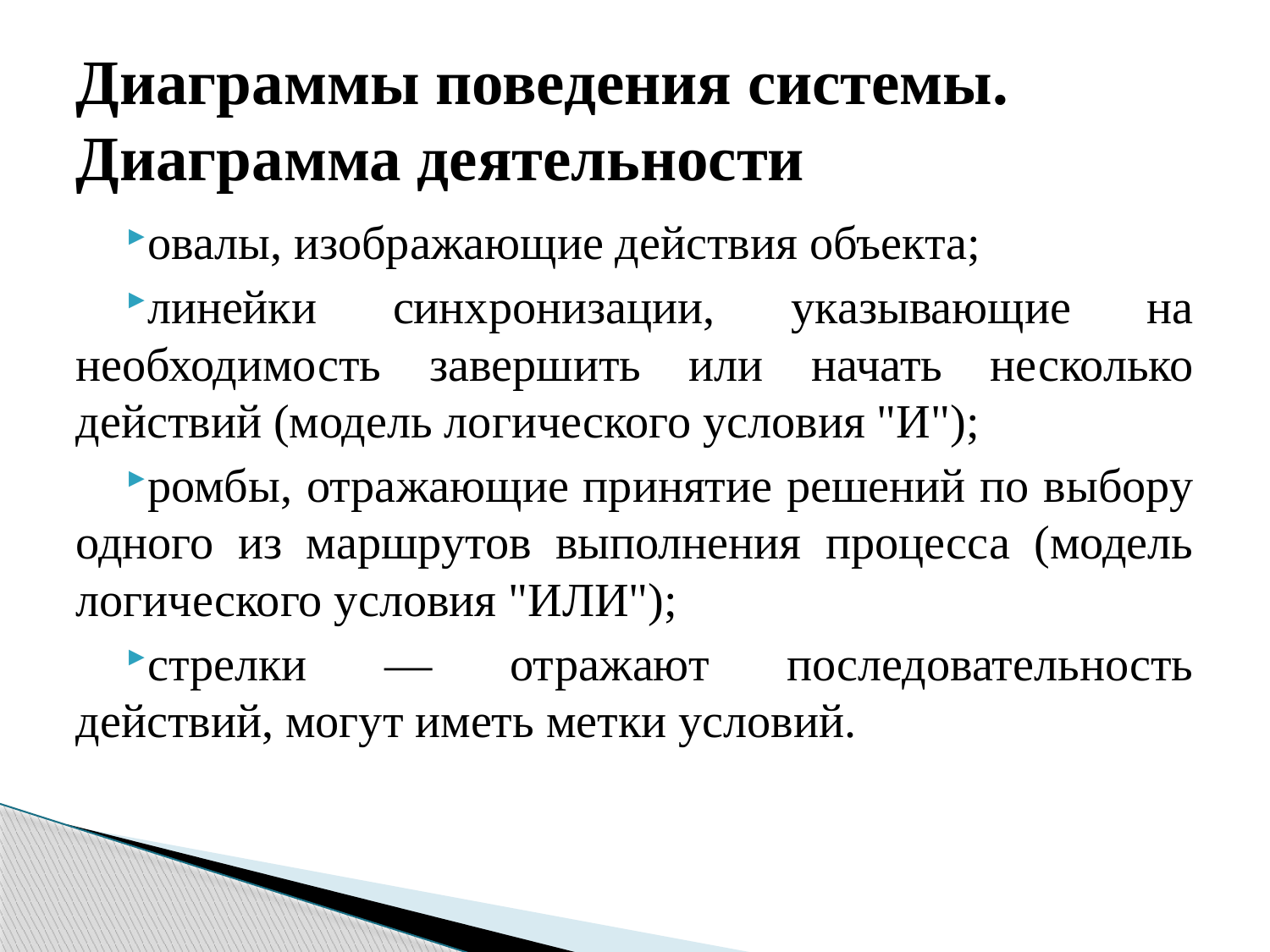

# Диаграммы поведения системы. Диаграмма деятельности
овалы, изображающие действия объекта;
линейки синхронизации, указывающие на необходимость завершить или начать несколько действий (модель логического условия "И");
ромбы, отражающие принятие решений по выбору одного из маршрутов выполнения процесса (модель логического условия "ИЛИ");
стрелки — отражают последовательность действий, могут иметь метки условий.